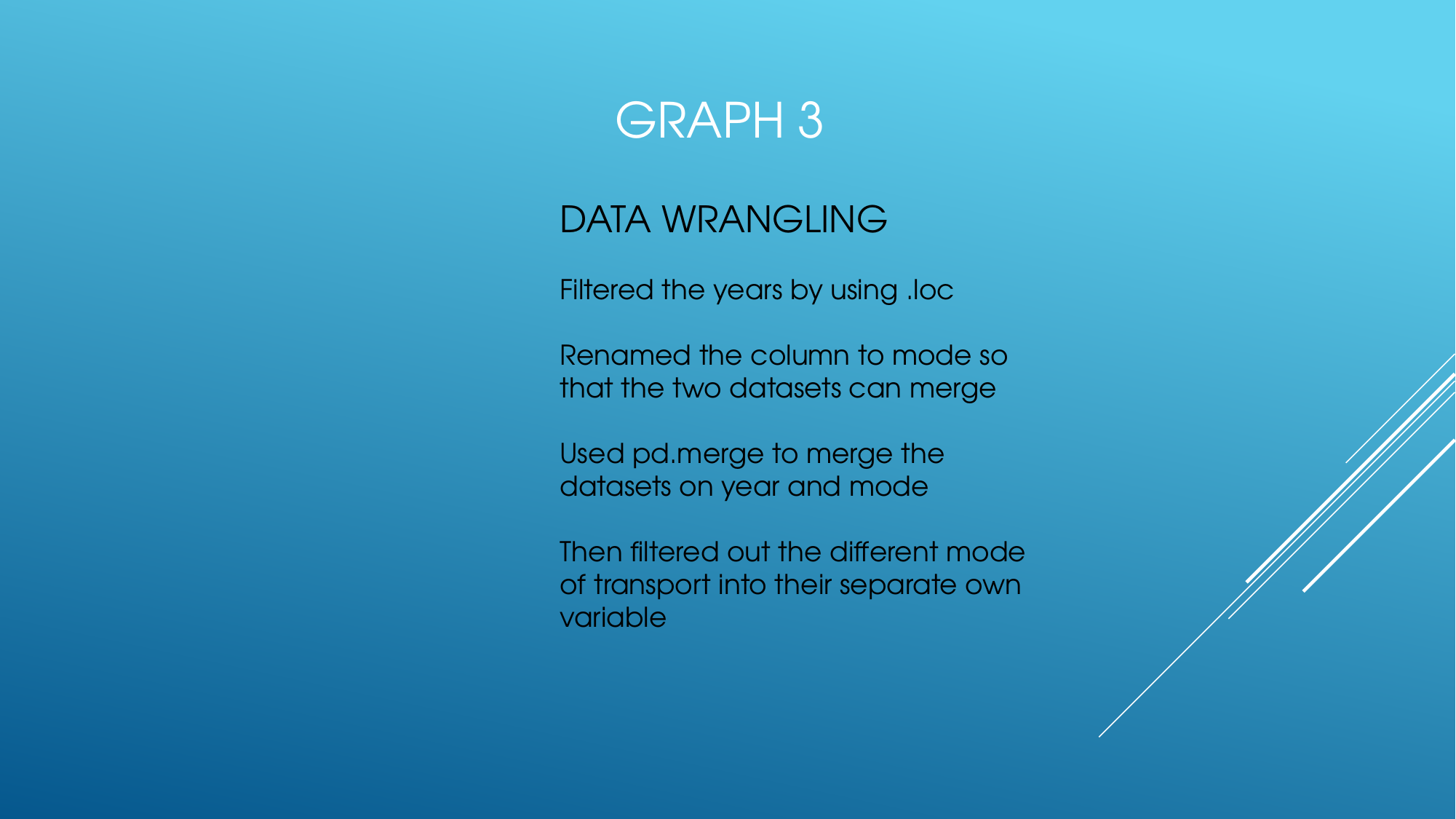

GRAPH 3
DATA WRANGLING
Filtered the years by using .loc

Renamed the column to mode so that the two datasets can merge

Used pd.merge to merge the datasets on year and mode

Then filtered out the different mode of transport into their separate own variable